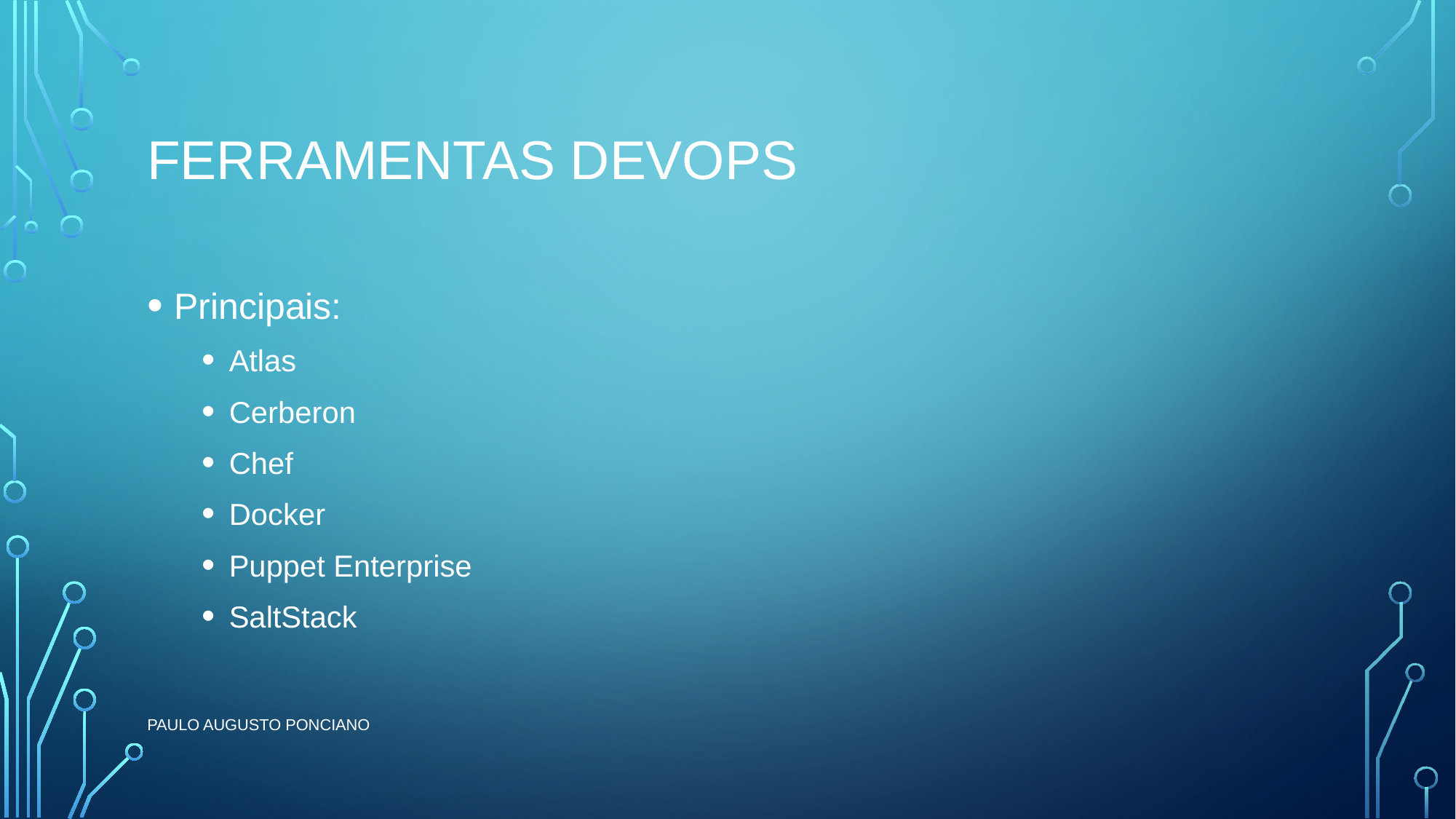

# Ferramentas devops
Principais:
Atlas
Cerberon
Chef
Docker
Puppet Enterprise
SaltStack
Paulo Augusto ponciano